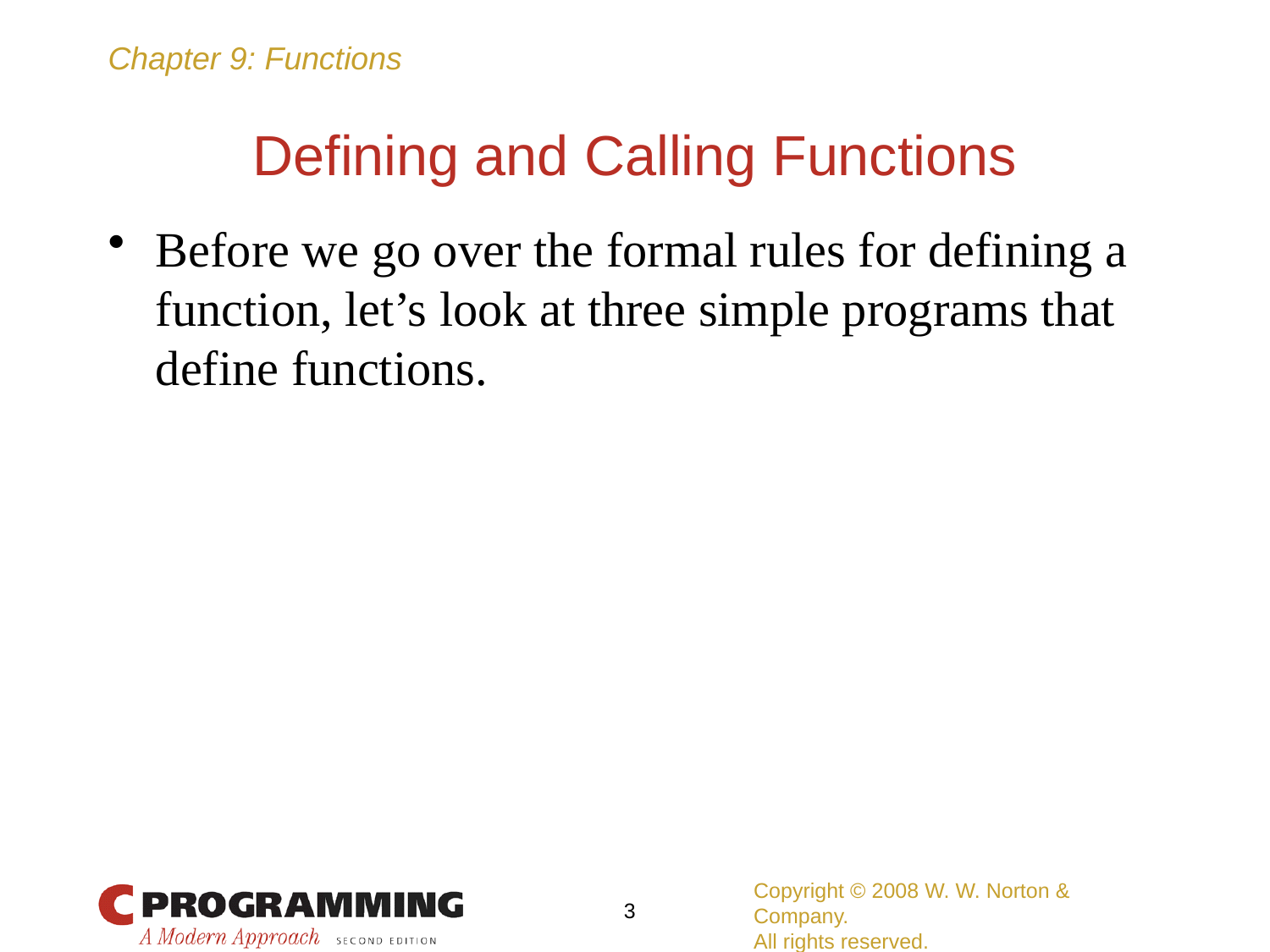

# Defining and Calling Functions
Before we go over the formal rules for defining a function, let’s look at three simple programs that define functions.
Copyright © 2008 W. W. Norton & Company.
All rights reserved.
3